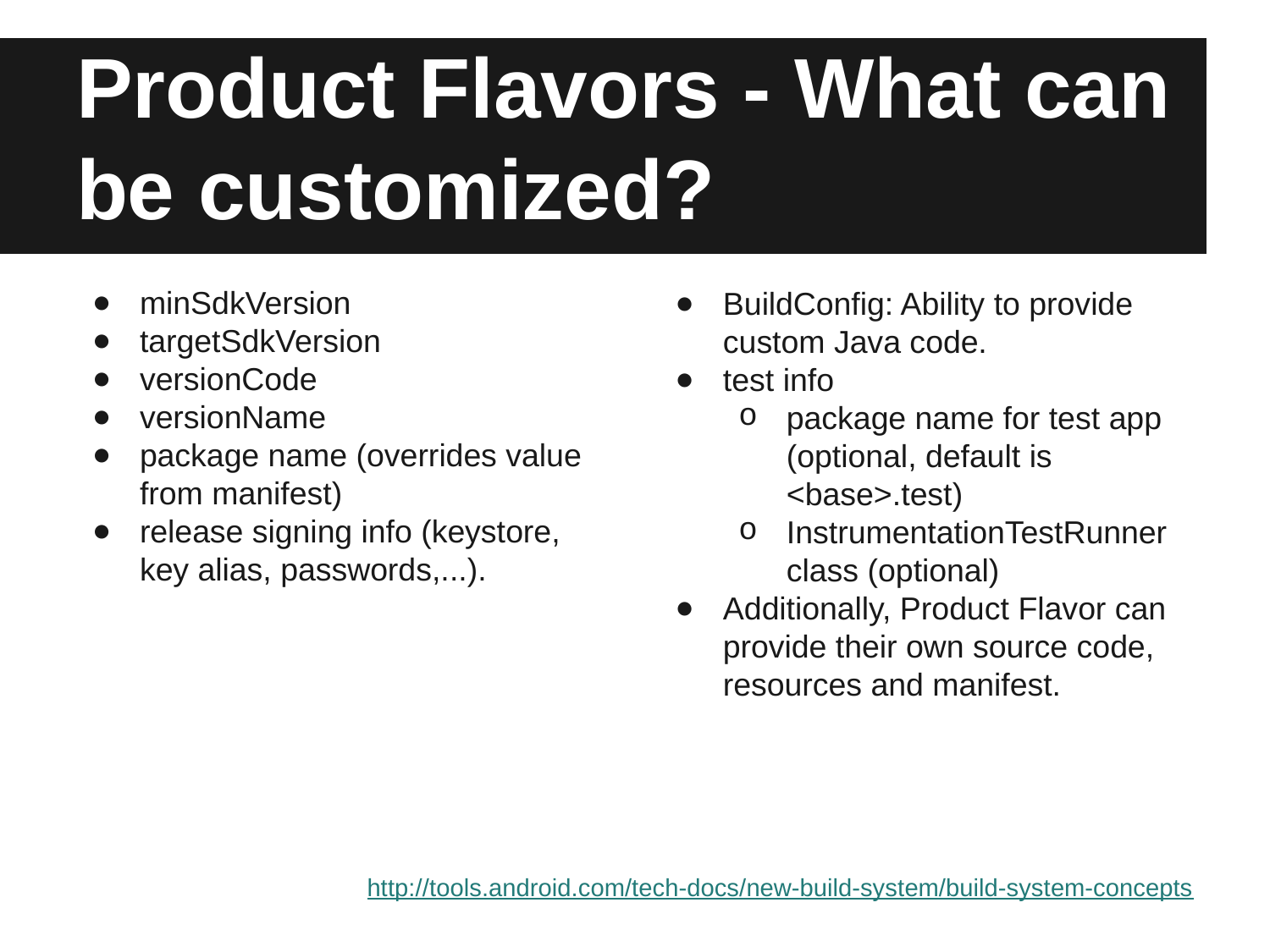

# Product Flavors - What can be customized?
minSdkVersion
targetSdkVersion
versionCode
versionName
package name (overrides value from manifest)
release signing info (keystore, key alias, passwords,...).
BuildConfig: Ability to provide custom Java code.
test info
package name for test app (optional, default is <base>.test)
InstrumentationTestRunner class (optional)
Additionally, Product Flavor can provide their own source code, resources and manifest.

http://tools.android.com/tech-docs/new-build-system/build-system-concepts